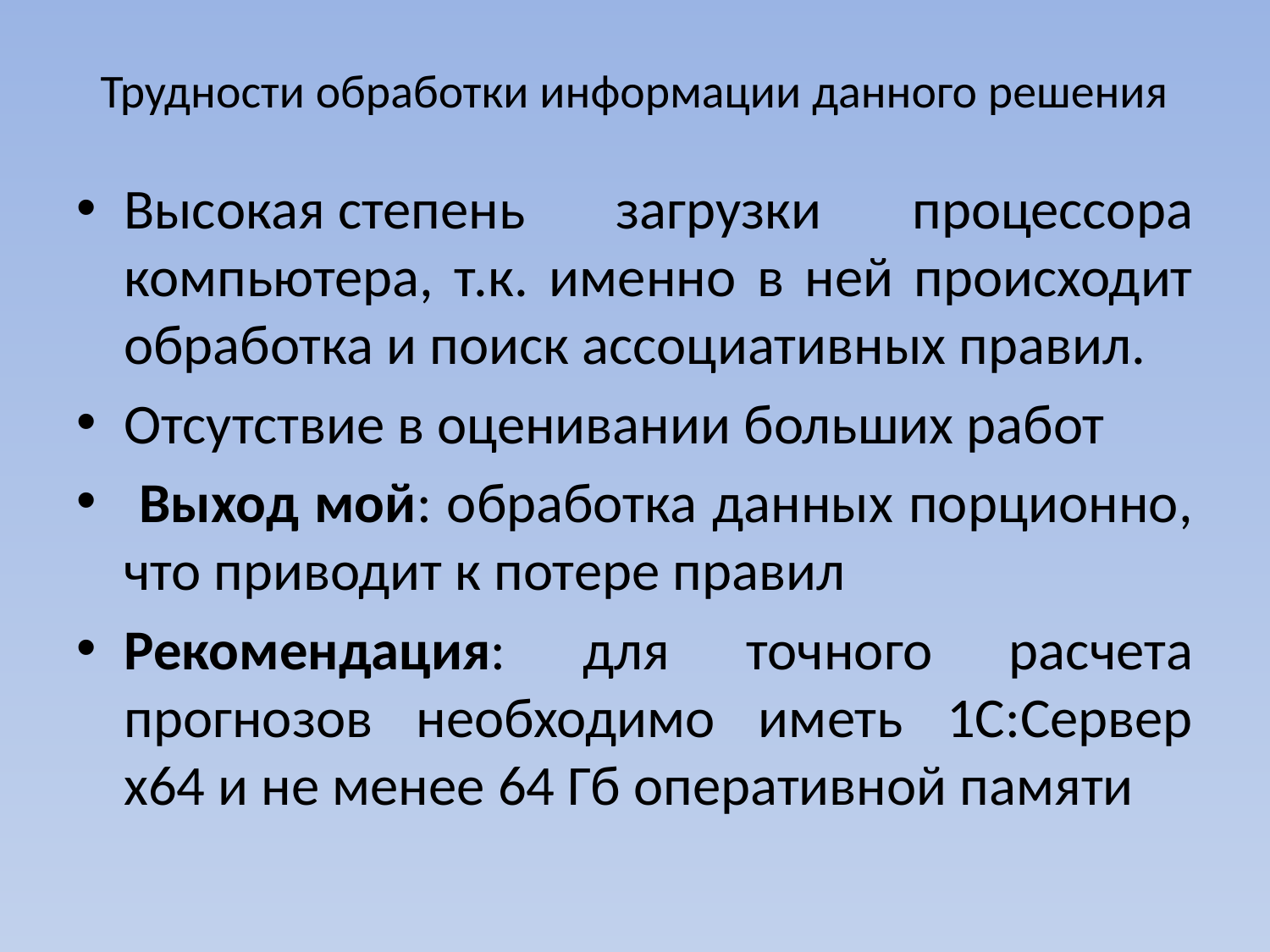

# Трудности обработки информации данного решения
Высокая степень загрузки процессора компьютера, т.к. именно в ней происходит обработка и поиск ассоциативных правил.
Отсутствие в оценивании больших работ
 Выход мой: обработка данных порционно, что приводит к потере правил
Рекомендация: для точного расчета прогнозов необходимо иметь 1С:Сервер х64 и не менее 64 Гб оперативной памяти